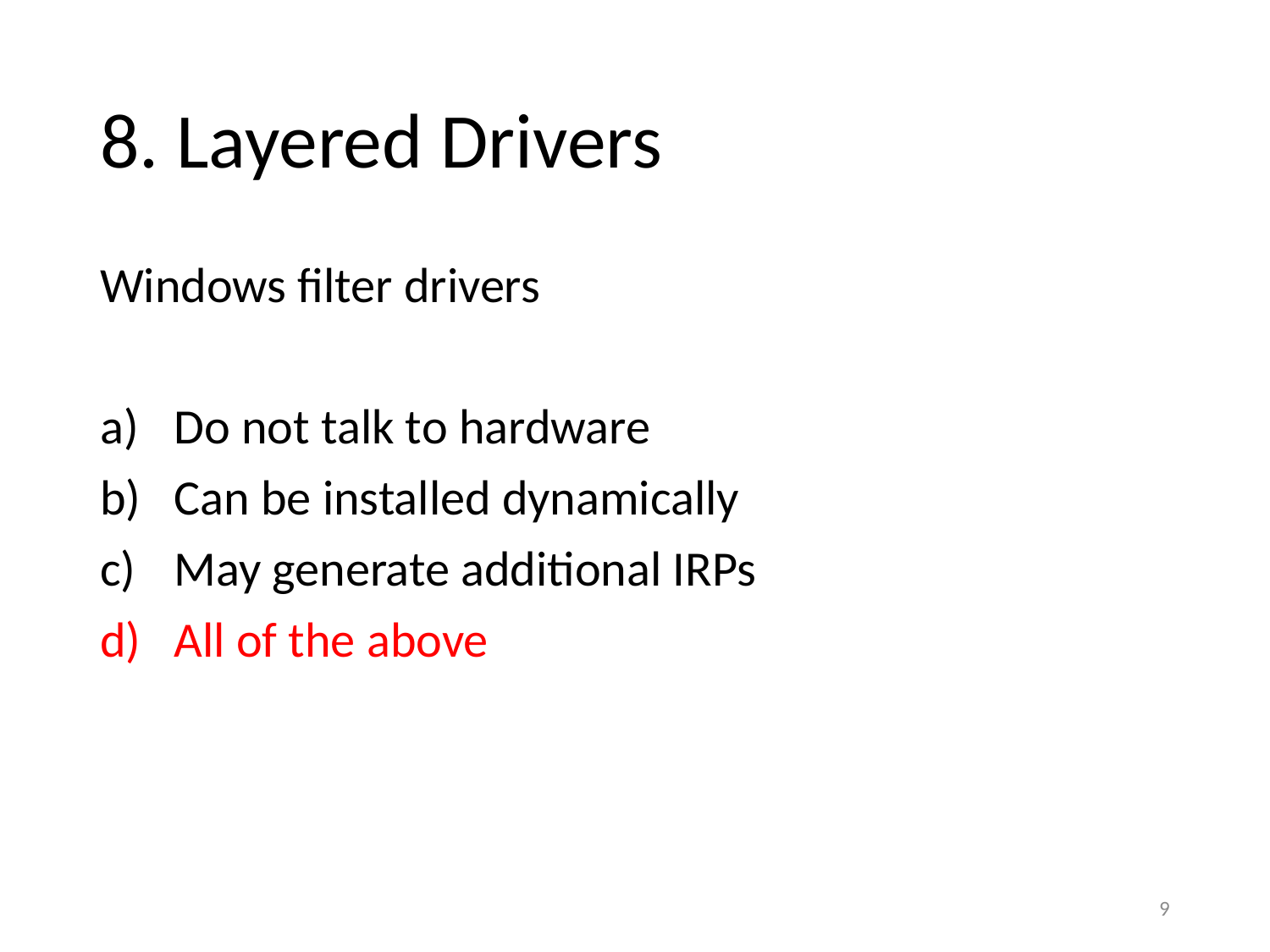

# 8. Layered Drivers
Windows filter drivers

Do not talk to hardware
Can be installed dynamically
May generate additional IRPs
All of the above
9